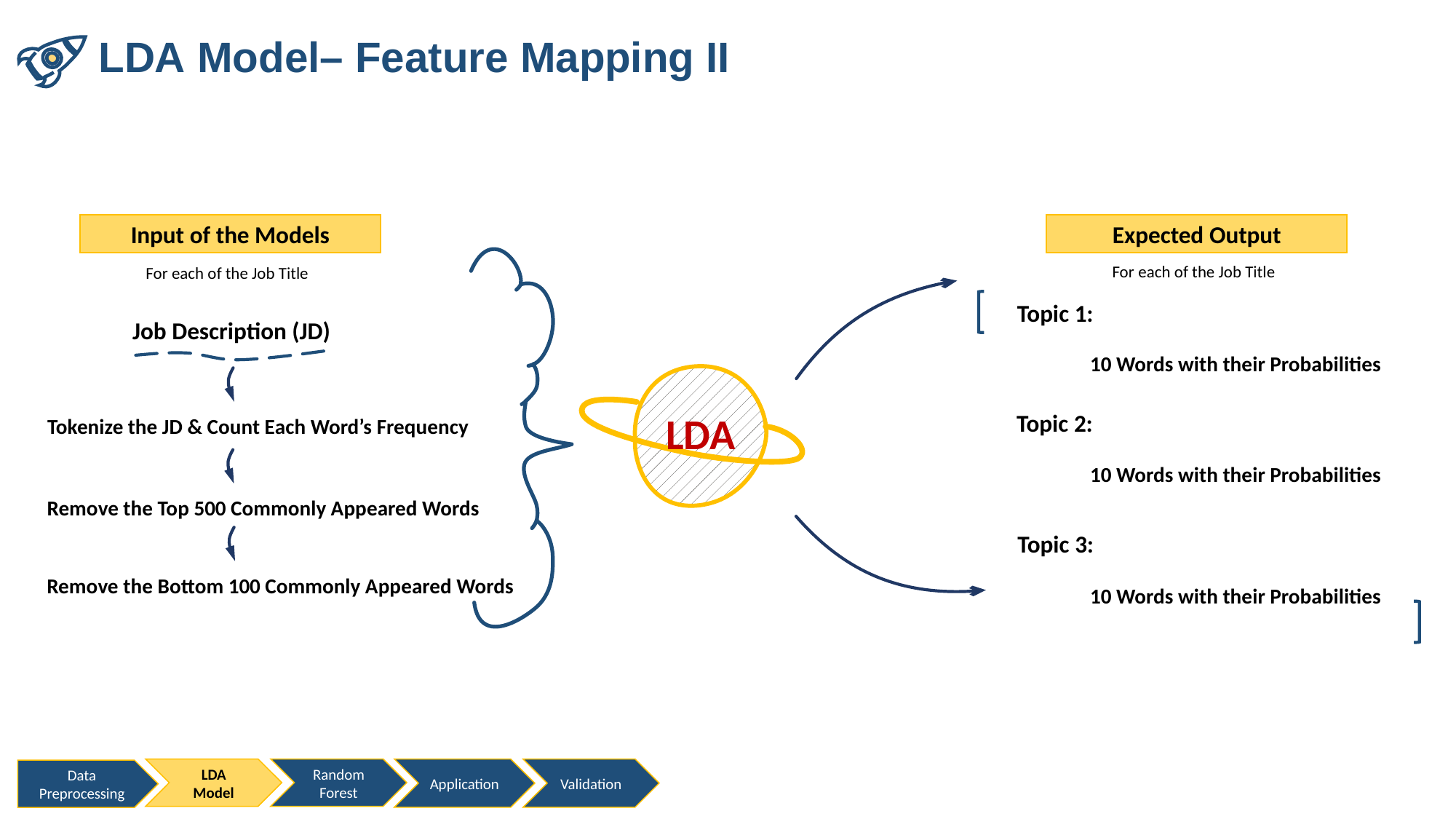

LDA Model– Feature Mapping II

Expected Output
Input of the Models
For each of the Job Title
For each of the Job Title

Topic 1:
Job Description (JD)

10 Words with their Probabilities

LDA

Topic 2:
Tokenize the JD & Count Each Word’s Frequency
10 Words with their Probabilities

Remove the Top 500 Commonly Appeared Words
Topic 3:

Remove the Bottom 100 Commonly Appeared Words
10 Words with their Probabilities

LDA Model
Random Forest
Application
Validation
Data Preprocessing